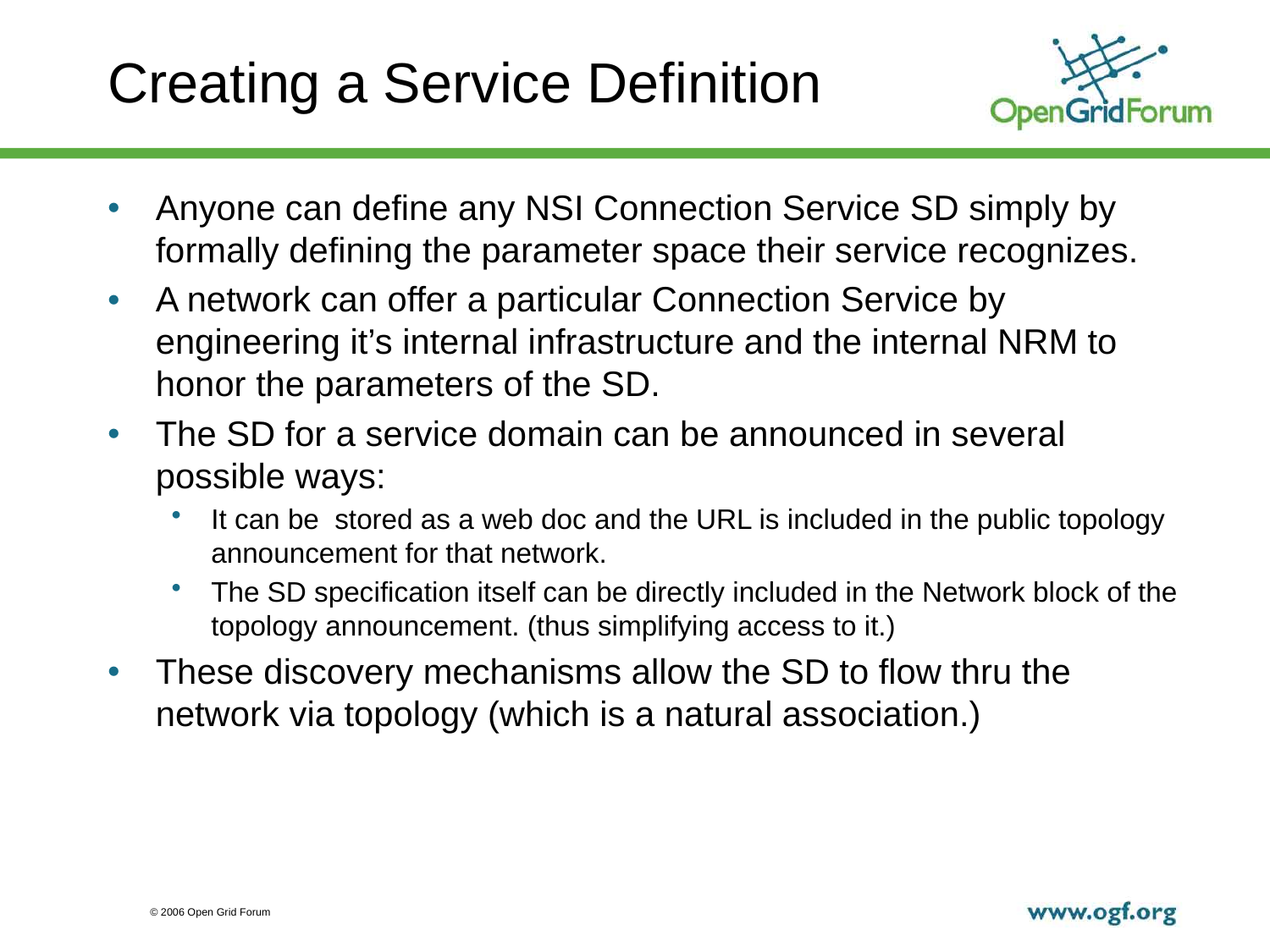

# Creating a Service Definition
Anyone can define any NSI Connection Service SD simply by formally defining the parameter space their service recognizes.
A network can offer a particular Connection Service by engineering it’s internal infrastructure and the internal NRM to honor the parameters of the SD.
The SD for a service domain can be announced in several possible ways:
It can be  stored as a web doc and the URL is included in the public topology announcement for that network.
The SD specification itself can be directly included in the Network block of the topology announcement. (thus simplifying access to it.)
These discovery mechanisms allow the SD to flow thru the network via topology (which is a natural association.)